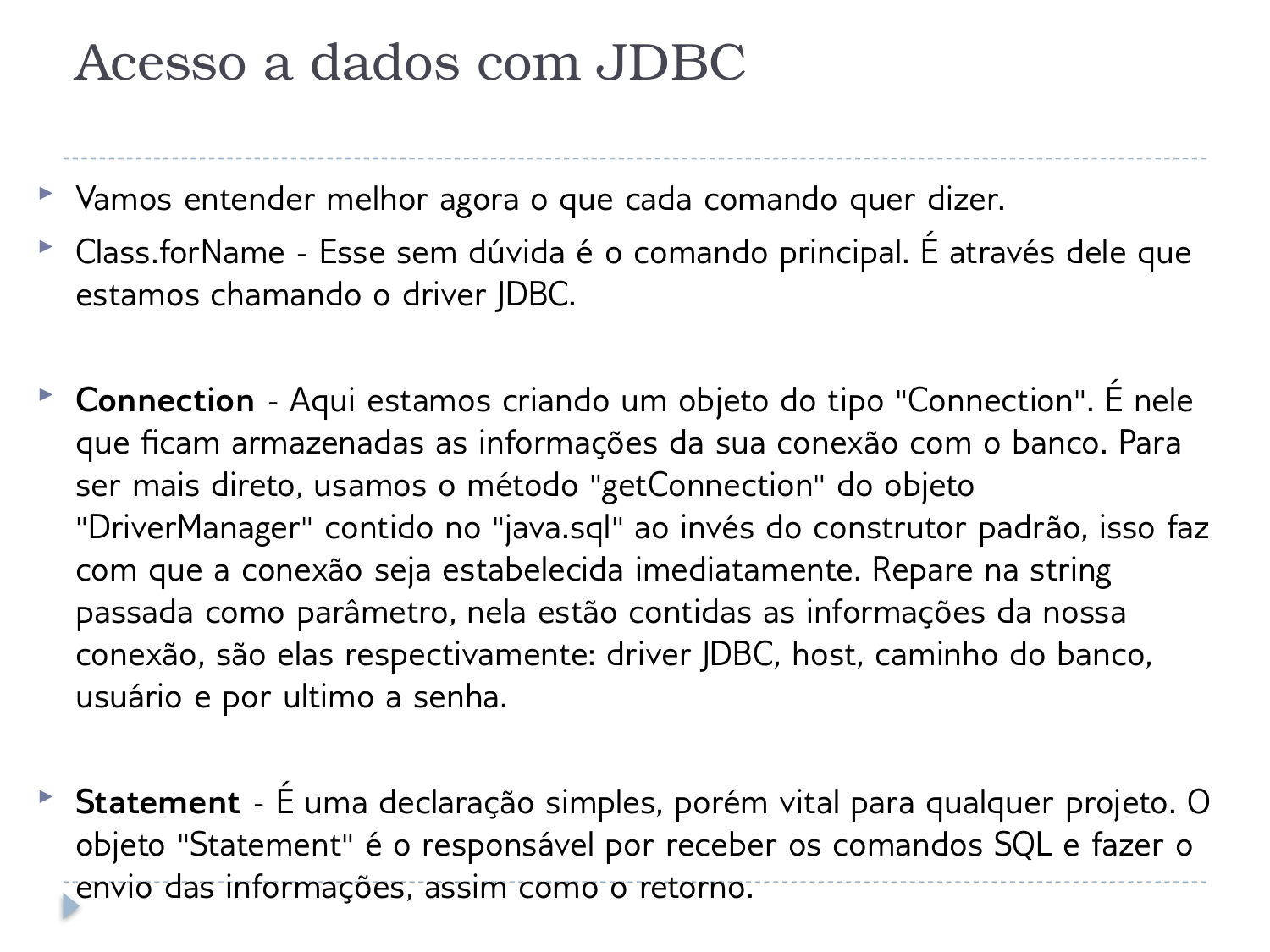

# Acesso a dados com JDBC
Vamos entender melhor agora o que cada comando quer dizer.
Class.forName - Esse sem dúvida é o comando principal. É através dele que estamos chamando o driver JDBC.

Connection - Aqui estamos criando um objeto do tipo "Connection". É nele que ficam armazenadas as informações da sua conexão com o banco. Para ser mais direto, usamos o método "getConnection" do objeto "DriverManager" contido no "java.sql" ao invés do construtor padrão, isso faz com que a conexão seja estabelecida imediatamente. Repare na string passada como parâmetro, nela estão contidas as informações da nossa conexão, são elas respectivamente: driver JDBC, host, caminho do banco, usuário e por ultimo a senha.

Statement - É uma declaração simples, porém vital para qualquer projeto. O objeto "Statement" é o responsável por receber os comandos SQL e fazer o envio das informações, assim como o retorno.